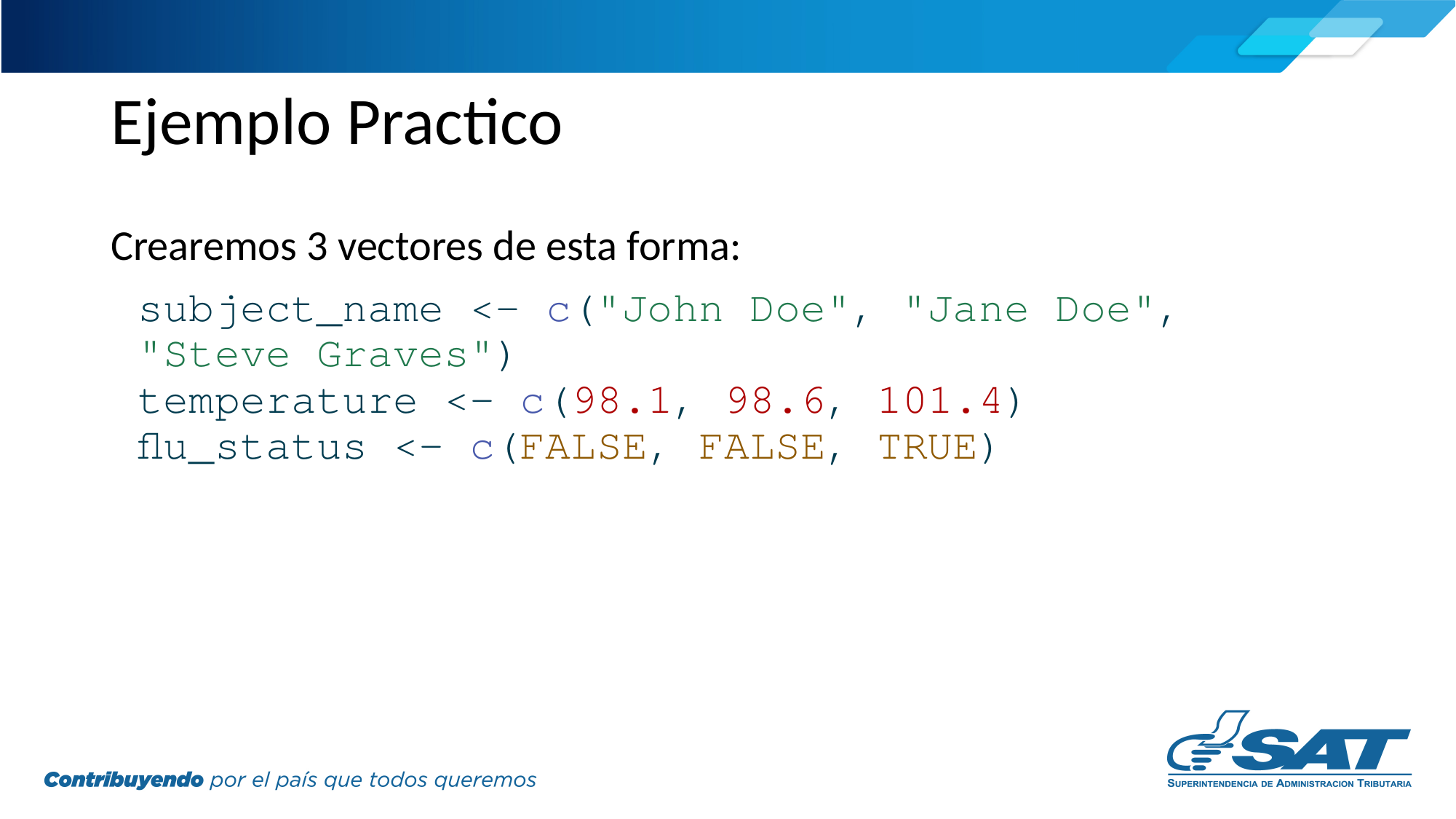

# Ejemplo Practico
Crearemos 3 vectores de esta forma:
subject_name <- c("John Doe", "Jane Doe", "Steve Graves")
temperature <- c(98.1, 98.6, 101.4)
flu_status <- c(FALSE, FALSE, TRUE)